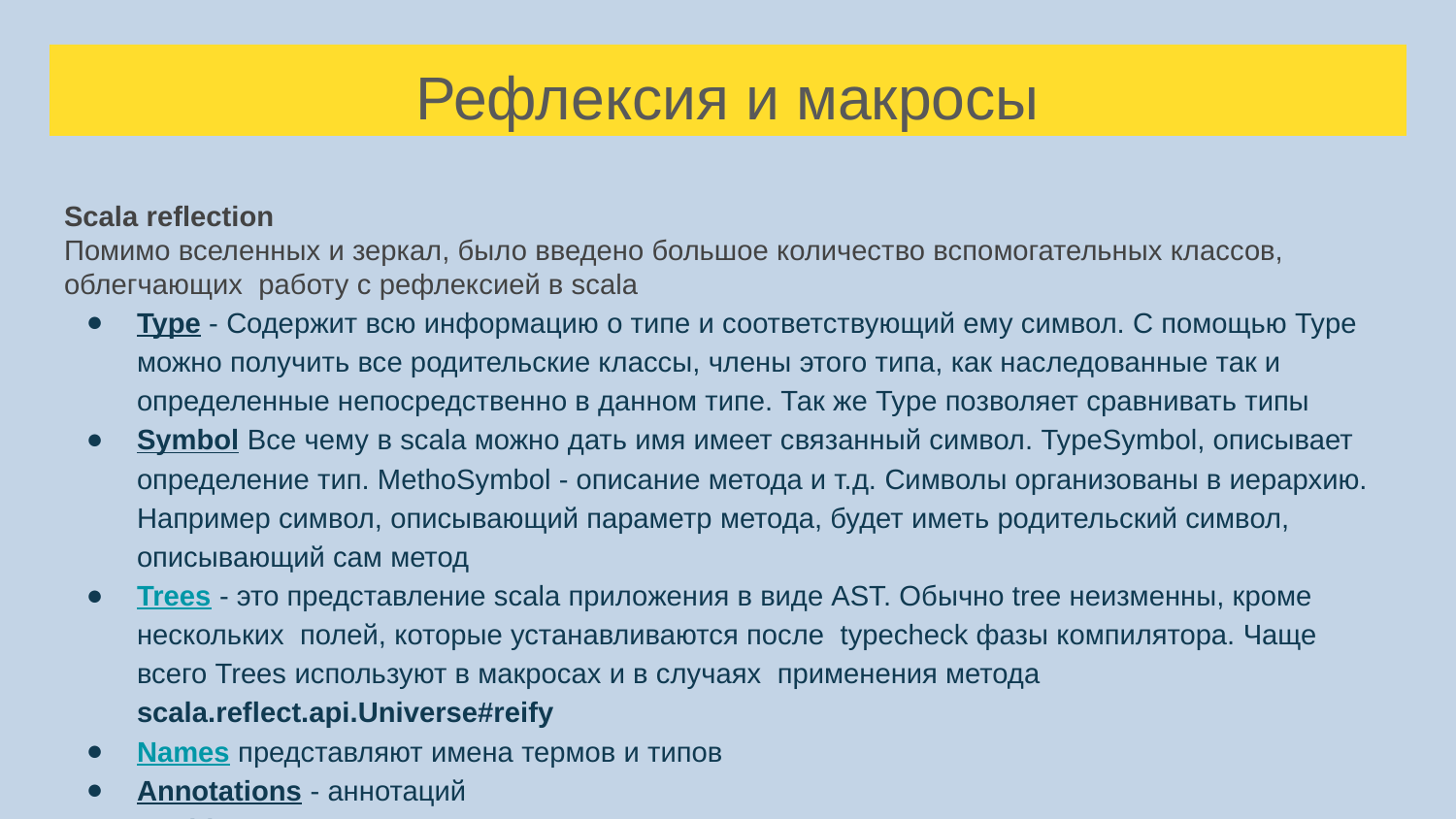

# Рефлексия и макросы
Scala reflection
Помимо вселенных и зеркал, было введено большое количество вспомогательных классов, облегчающих  работу с рефлексией в scala
Type - Содержит всю информацию о типе и соответствующий ему символ. С помощью Type можно получить все родительские классы, члены этого типа, как наследованные так и определенные непосредственно в данном типе. Так же Type позволяет сравнивать типы
Symbol Все чему в scala можно дать имя имеет связанный символ. TypeSymbol, описывает определение тип. MethoSymbol - описание метода и т.д. Символы организованы в иерархию. Например символ, описывающий параметр метода, будет иметь родительский символ, описывающий сам метод
Trees - это представление scala приложения в виде AST. Обычно tree неизменны, кроме нескольких  полей, которые устанавливаются после  typecheck фазы компилятора. Чаще всего Trees используют в макросах и в случаях  применения метода scala.reflect.api.Universe#reify
Names представляют имена термов и типов
Annotations - аннотаций
Positions показывает положение конкретного Tree в коде